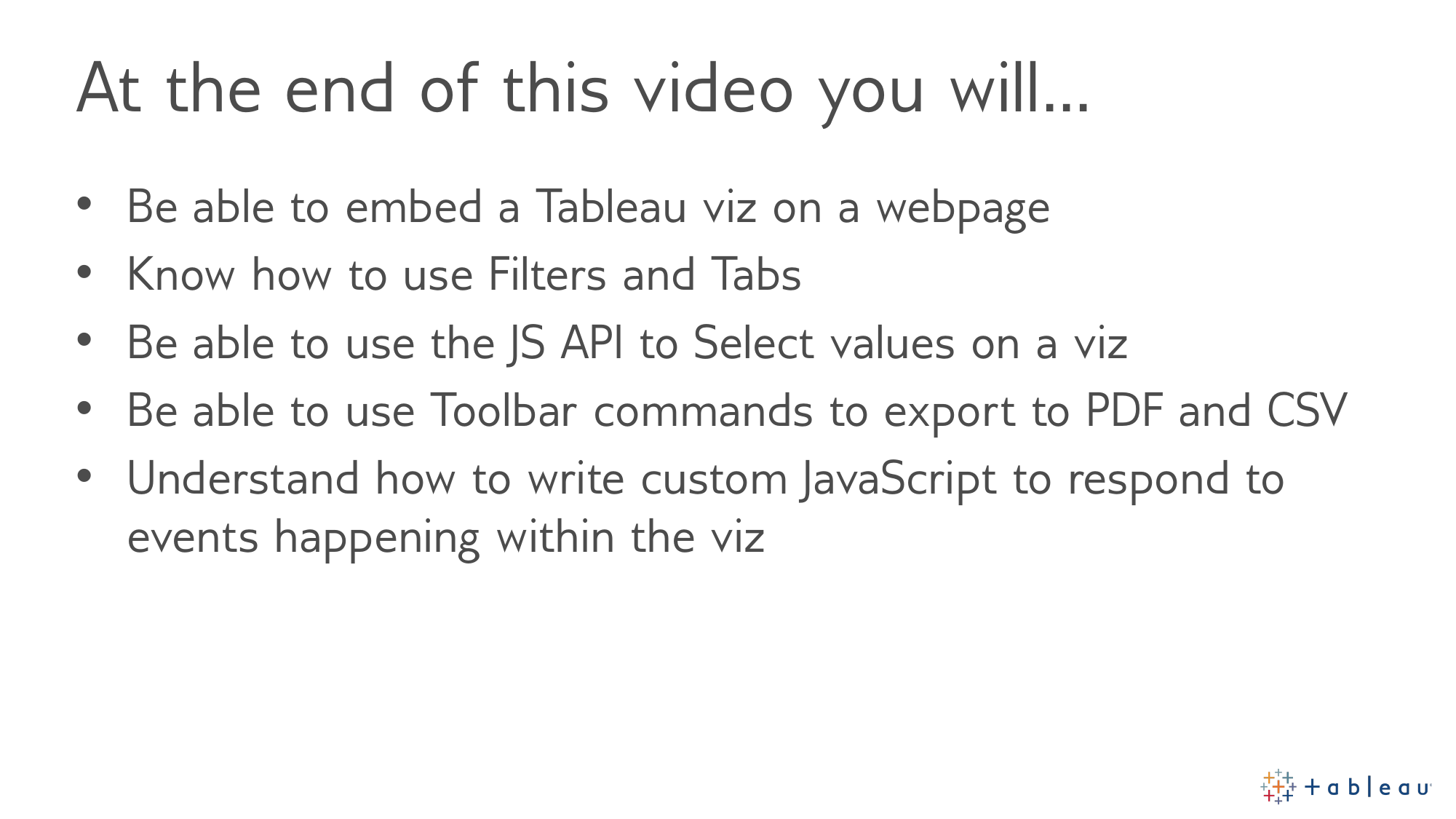

# At the end of this video you will...
Be able to embed a Tableau viz on a webpage
Know how to use Filters and Tabs
Be able to use the JS API to Select values on a viz
Be able to use Toolbar commands to export to PDF and CSV
Understand how to write custom JavaScript to respond to events happening within the viz